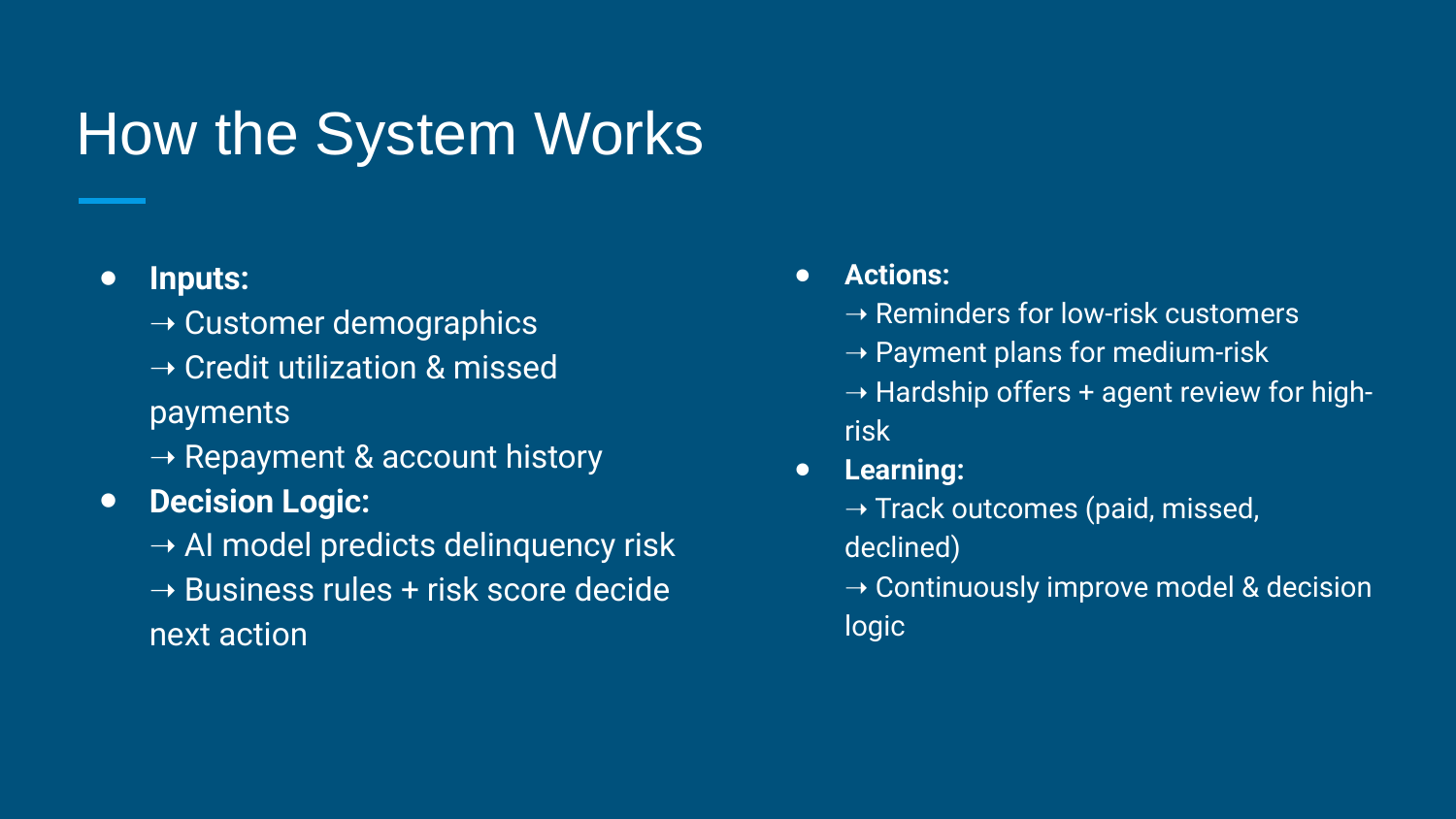

# How the System Works
Inputs:
➝ Customer demographics
➝ Credit utilization & missed payments
➝ Repayment & account history
Decision Logic:
➝ AI model predicts delinquency risk
➝ Business rules + risk score decide next action
Actions:
➝ Reminders for low-risk customers
➝ Payment plans for medium-risk
➝ Hardship offers + agent review for high-risk
Learning:
➝ Track outcomes (paid, missed, declined)
➝ Continuously improve model & decision logic